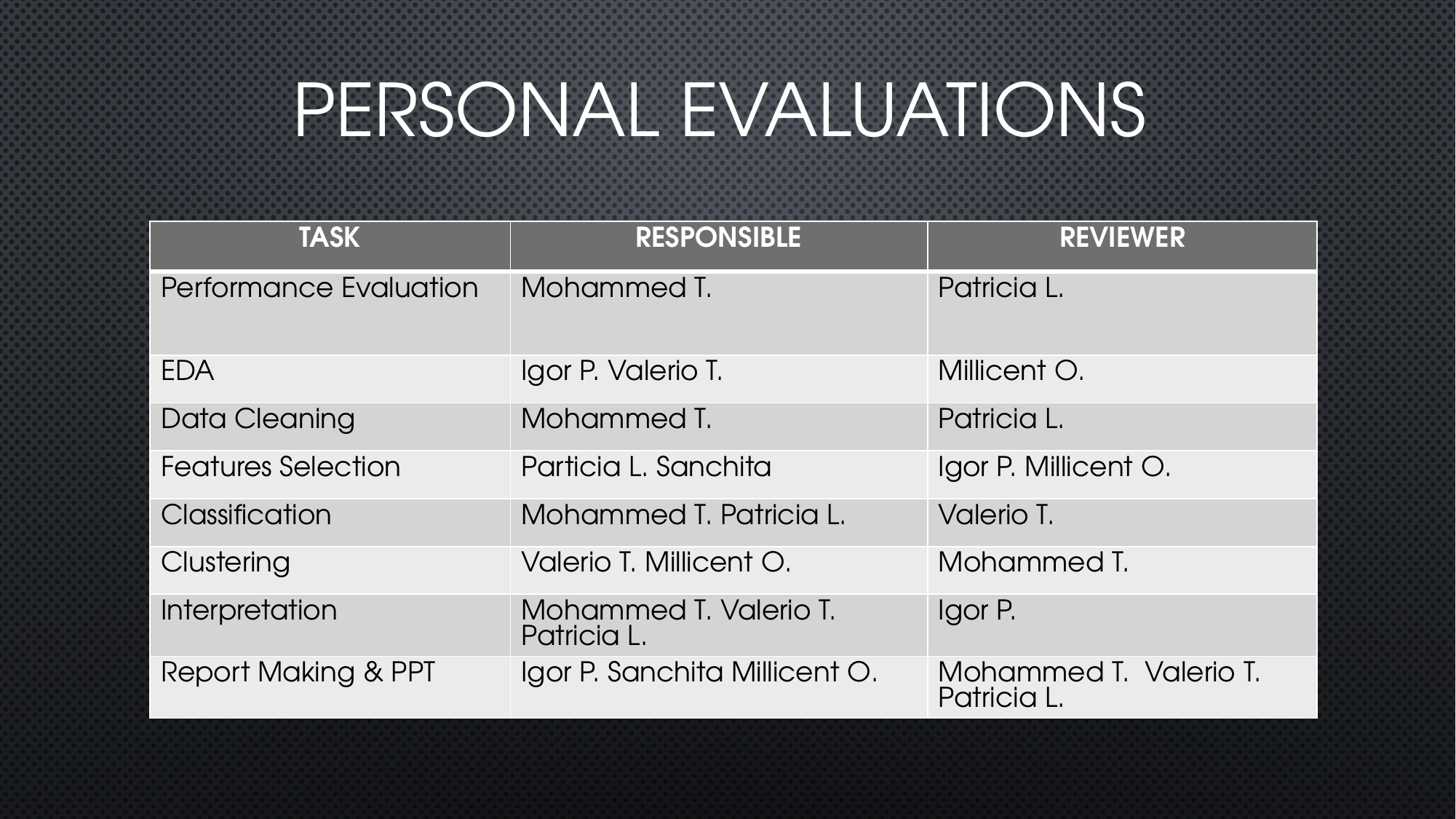

# Personal evaluations
| TASK | RESPONSIBLE | REVIEWER |
| --- | --- | --- |
| Performance Evaluation | Mohammed T. | Patricia L. |
| EDA | Igor P. Valerio T. | Millicent O. |
| Data Cleaning | Mohammed T. | Patricia L. |
| Features Selection | Particia L. Sanchita | Igor P. Millicent O. |
| Classification | Mohammed T. Patricia L. | Valerio T. |
| Clustering | Valerio T. Millicent O. | Mohammed T. |
| Interpretation | Mohammed T. Valerio T. Patricia L. | Igor P. |
| Report Making & PPT | Igor P. Sanchita Millicent O. | Mohammed T.  Valerio T. Patricia L. |